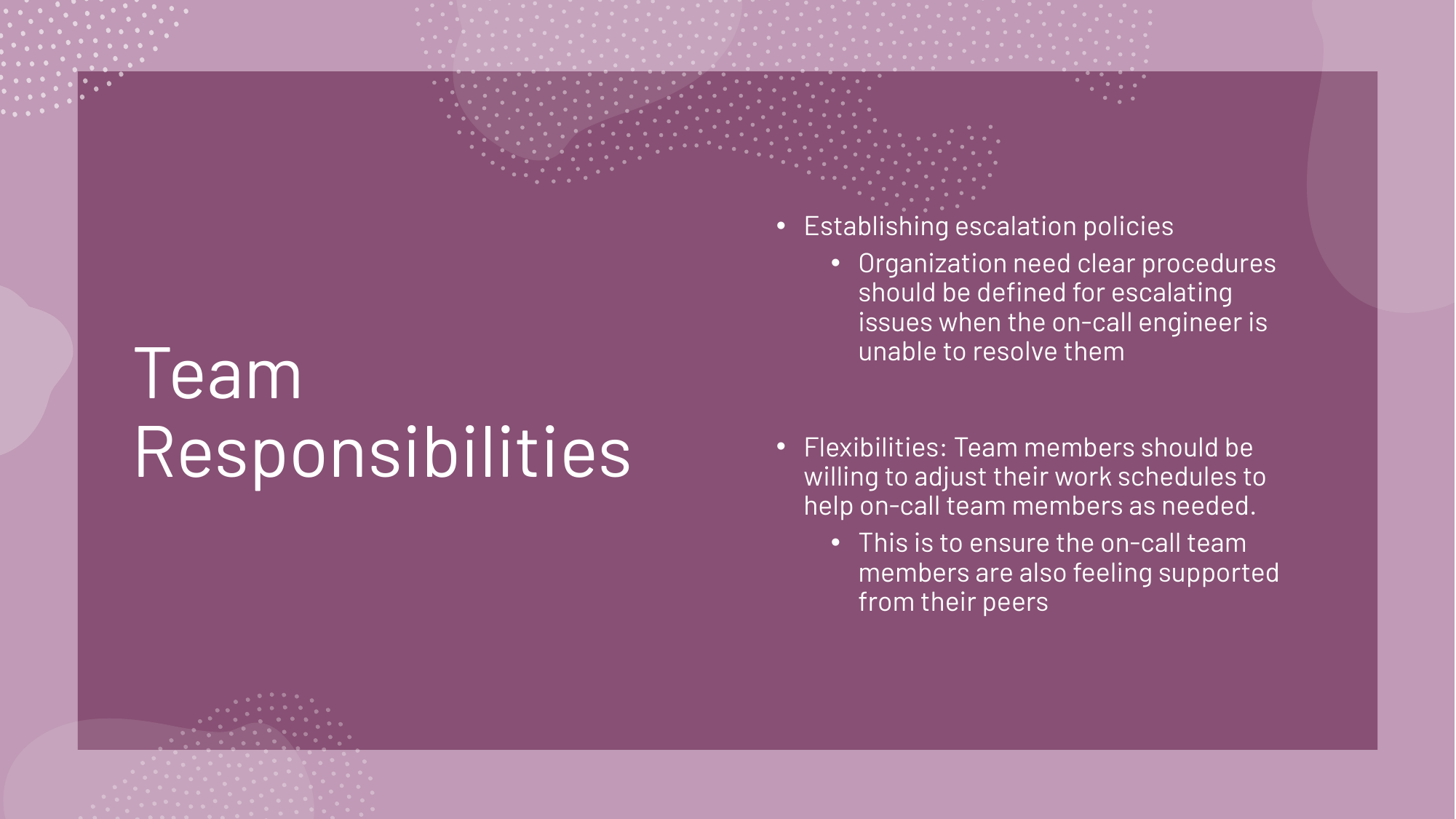

# Team Responsibilities
Establishing escalation policies
Organization need clear procedures should be defined for escalating issues when the on-call engineer is unable to resolve them

Flexibilities: Team members should be willing to adjust their work schedules to help on-call team members as needed.
This is to ensure the on-call team members are also feeling supported from their peers